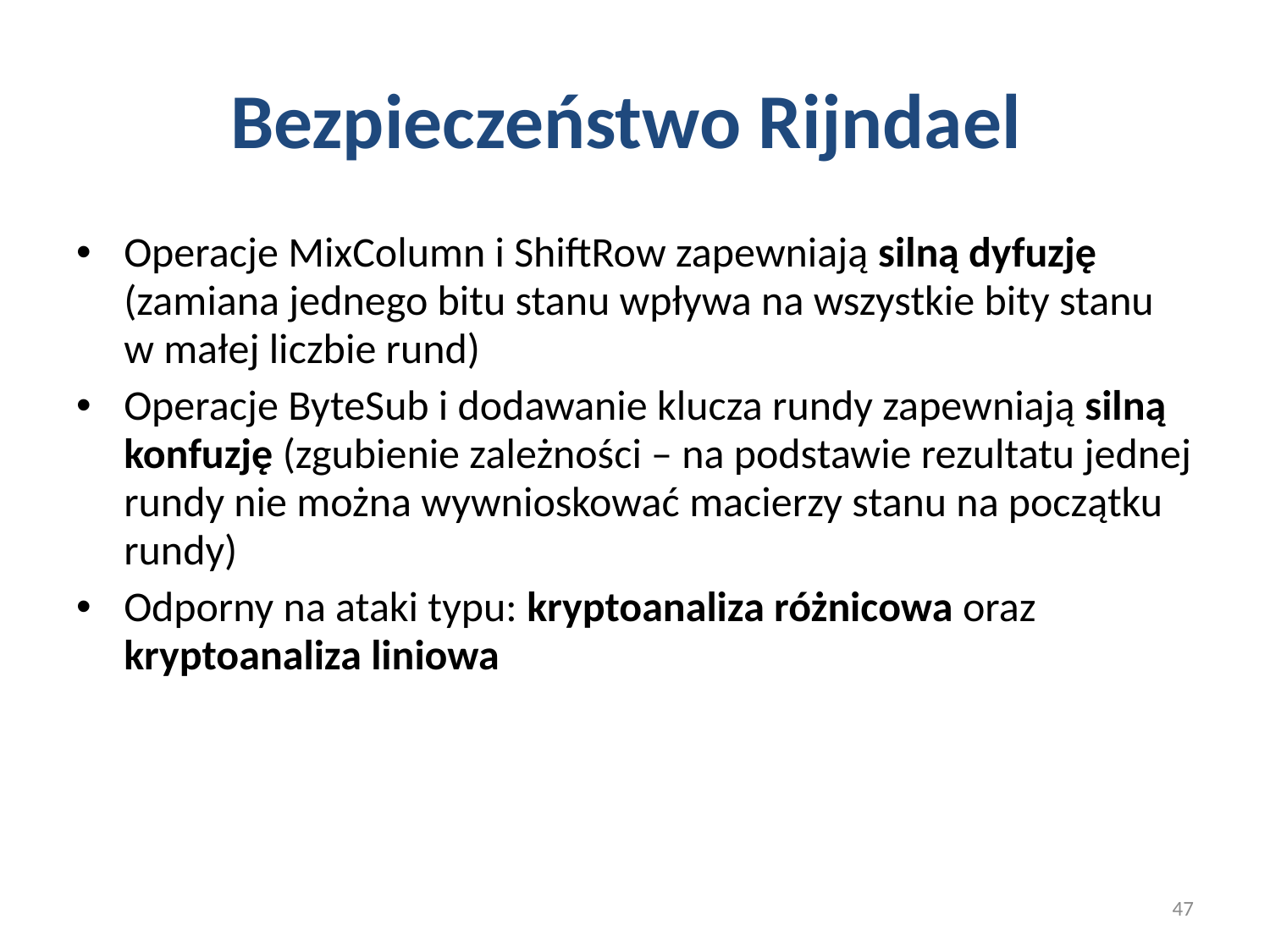

# Bezpieczeństwo Rijndael
Operacje MixColumn i ShiftRow zapewniają silną dyfuzję (zamiana jednego bitu stanu wpływa na wszystkie bity stanu w małej liczbie rund)
Operacje ByteSub i dodawanie klucza rundy zapewniają silną konfuzję (zgubienie zależności – na podstawie rezultatu jednej rundy nie można wywnioskować macierzy stanu na początku rundy)
Odporny na ataki typu: kryptoanaliza różnicowa oraz  kryptoanaliza liniowa
47